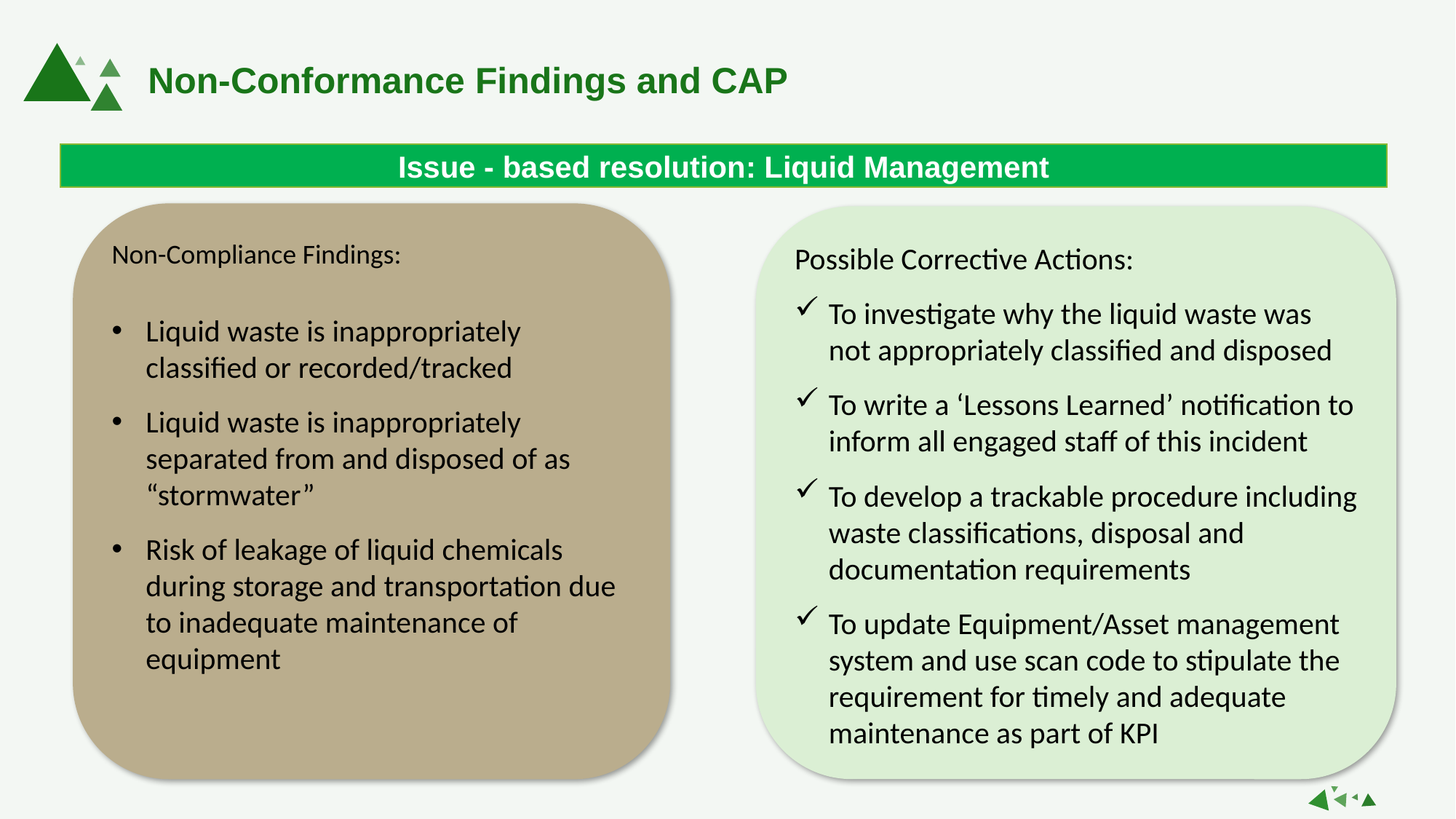

Non-Conformance Findings and CAP

Issue - based resolution: Liquid Management
Non-Compliance Findings:

Liquid waste is inappropriately classified or recorded/tracked
Liquid waste is inappropriately separated from and disposed of as “stormwater”
Risk of leakage of liquid chemicals during storage and transportation due to inadequate maintenance of equipment
Possible Corrective Actions:
To investigate why the liquid waste was not appropriately classified and disposed
To write a ‘Lessons Learned’ notification to inform all engaged staff of this incident
To develop a trackable procedure including waste classifications, disposal and documentation requirements
To update Equipment/Asset management system and use scan code to stipulate the requirement for timely and adequate maintenance as part of KPI